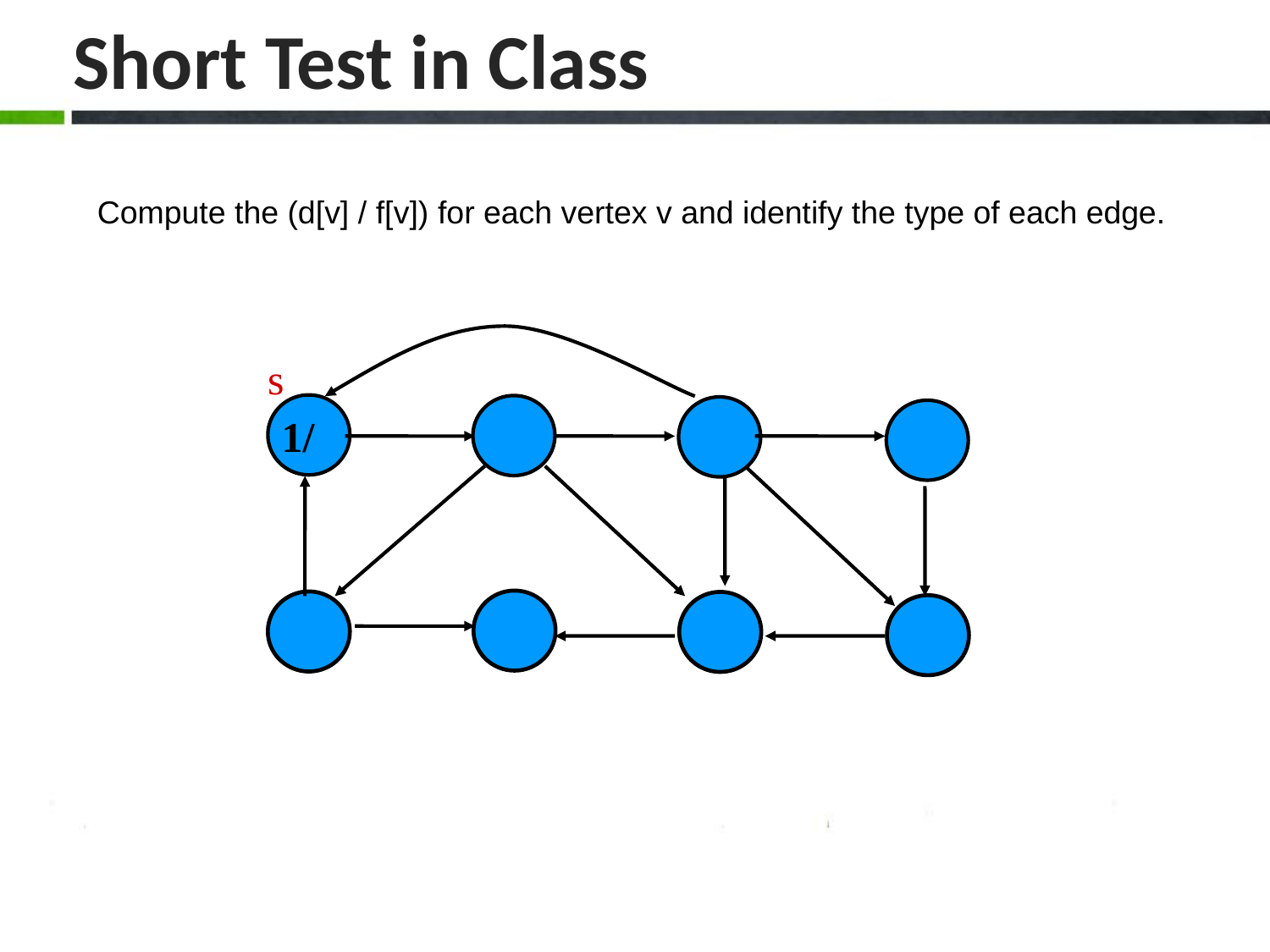

Short Test in Class
Compute the (d[v] / f[v]) for each vertex v and identify the type of each edge.

s

1/